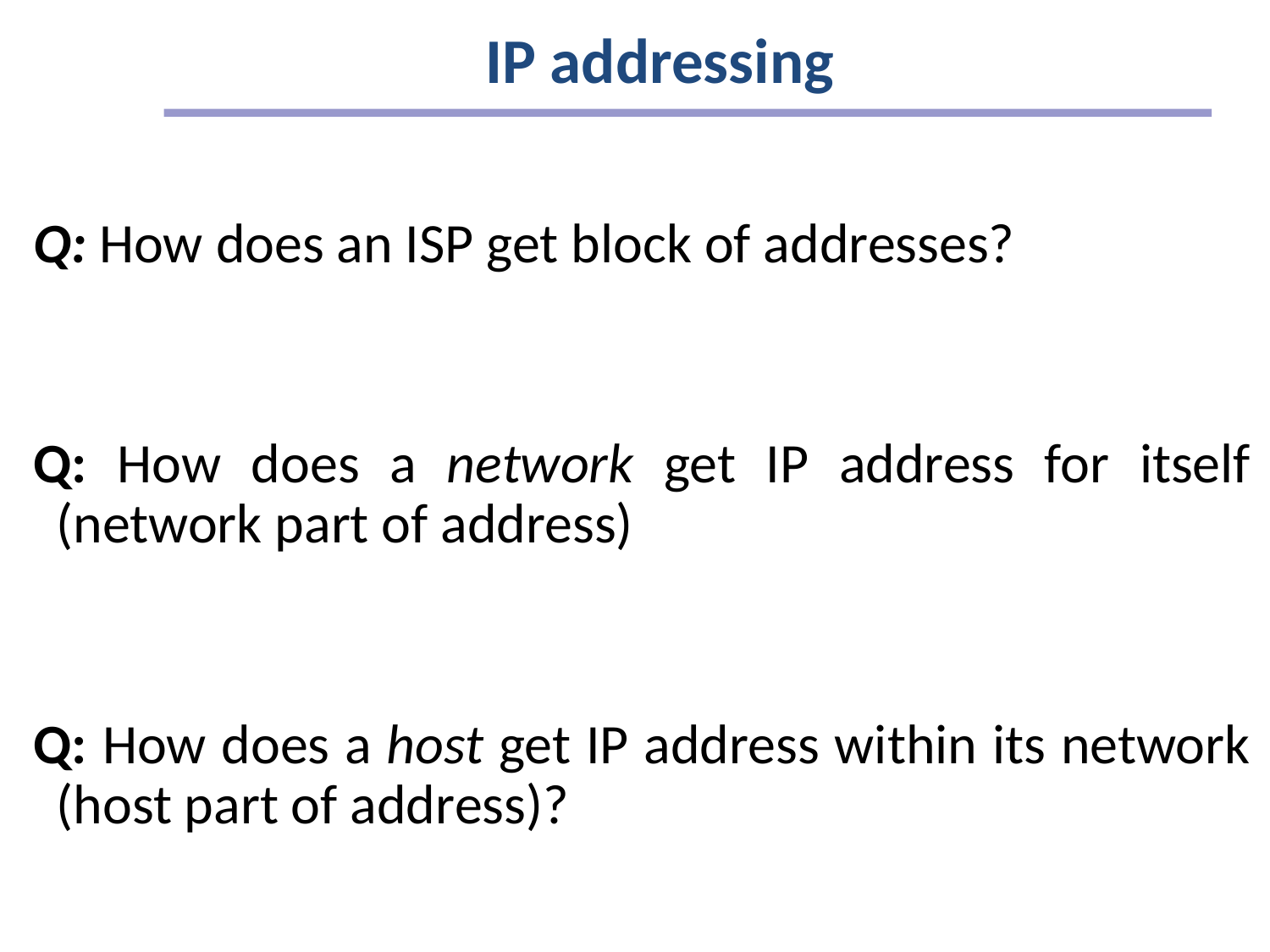

# IP addressing
Q: How does an ISP get block of addresses?

Q: How does a network get IP address for itself (network part of address)

Q: How does a host get IP address within its network (host part of address)?

Transport Layer: 3-12